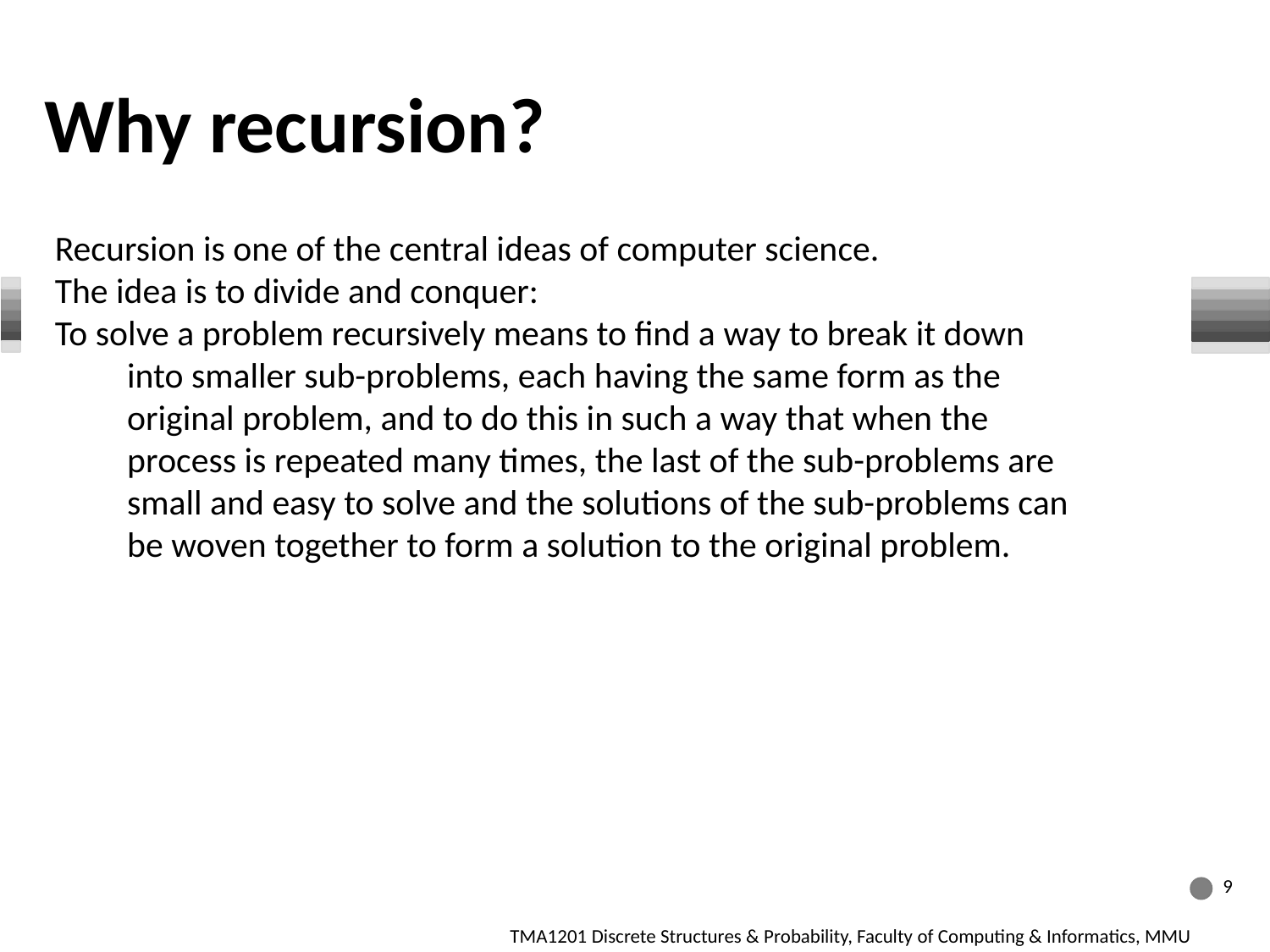

Why recursion?
Recursion is one of the central ideas of computer science.
The idea is to divide and conquer:
To solve a problem recursively means to find a way to break it down into smaller sub-problems, each having the same form as the original problem, and to do this in such a way that when the process is repeated many times, the last of the sub-problems are small and easy to solve and the solutions of the sub-problems can be woven together to form a solution to the original problem.
9
TMA1201 Discrete Structures & Probability, Faculty of Computing & Informatics, MMU